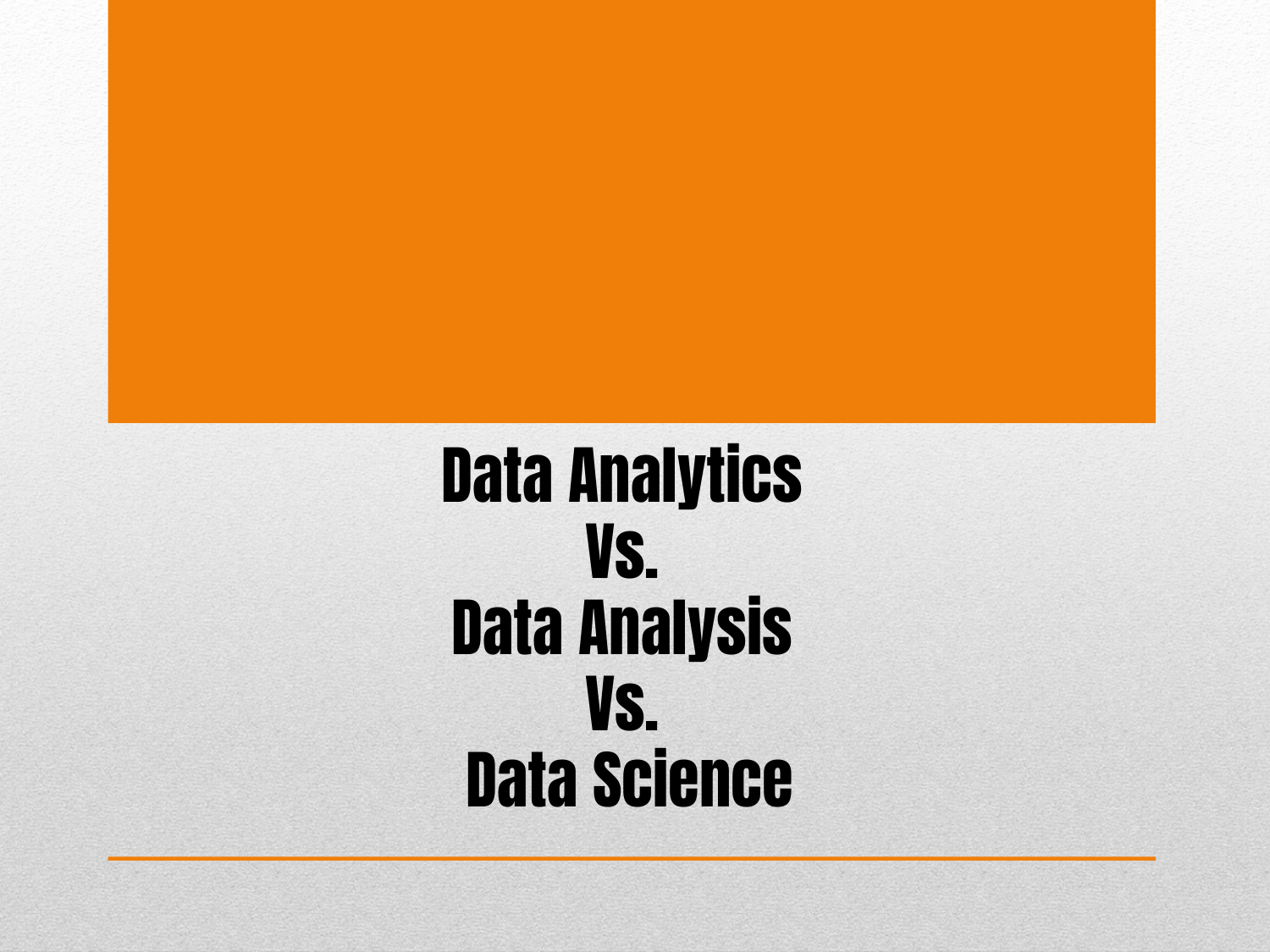

# Data Analytics Vs. Data Analysis Vs. Data Science